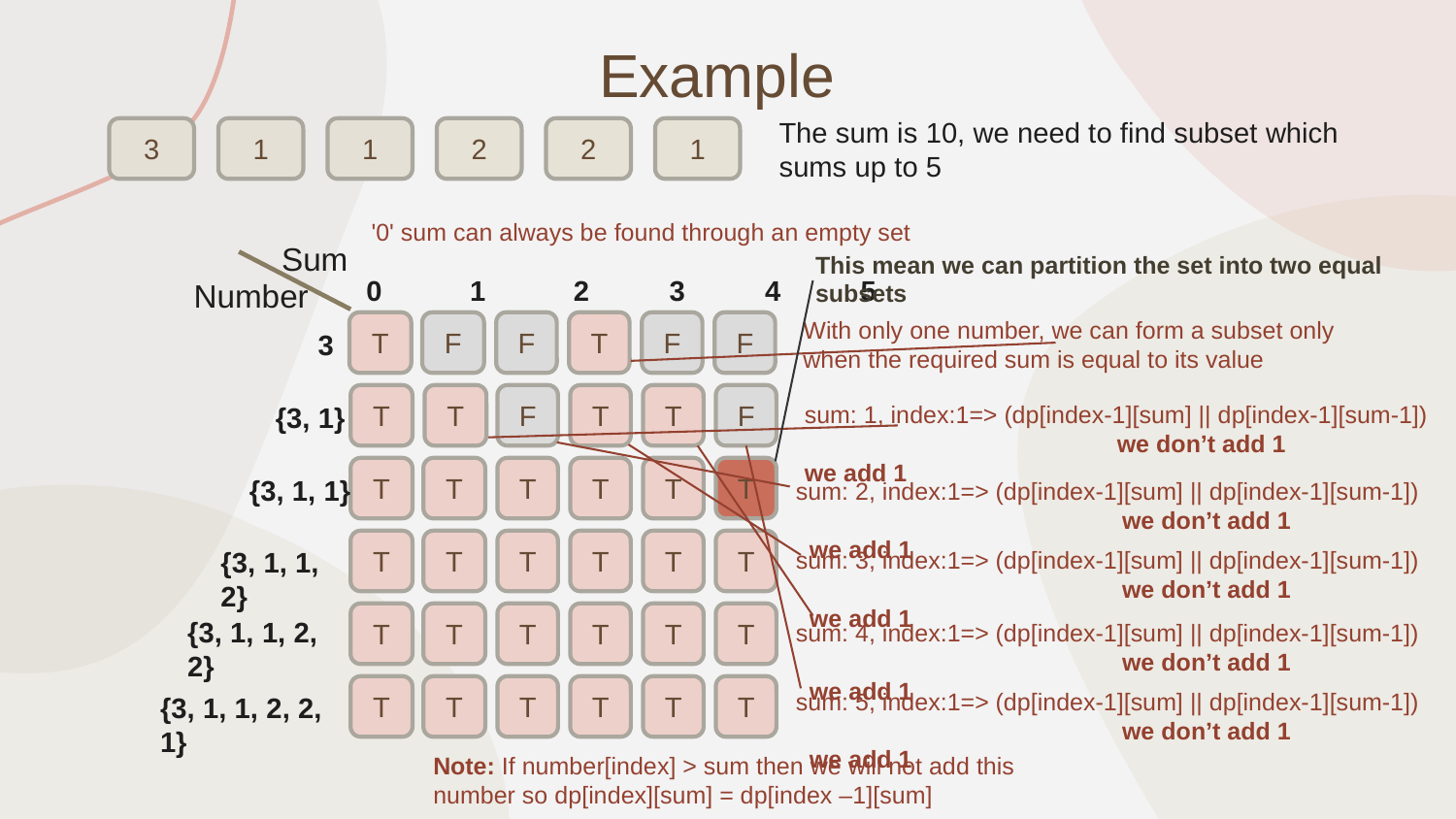

Example
The sum is 10, we need to find subset which sums up to 5
3
1
1
2
2
1
'0' sum can always be found through an empty set
# Sum
This mean we can partition the set into two equal subsets
Number
0           1           2          3          4          5
With only one number, we can form a subset only when the required sum is equal to its value
3
T
F
F
T
F
F
{3, 1}
T
T
F
T
T
F
sum: 1, index:1=> (dp[index-1][sum] || dp[index-1][sum-1])
                                              we don’t add 1                          we add 1
{3, 1, 1}
T
T
T
T
T
T
sum: 2, index:1=> (dp[index-1][sum] || dp[index-1][sum-1])
                                                we don’t add 1                          we add 1

{3, 1, 1, 2}
T
T
T
T
T
T
sum: 3, index:1=> (dp[index-1][sum] || dp[index-1][sum-1])
                                                we don’t add 1                          we add 1

{3, 1, 1, 2, 2}
T
T
T
T
T
T
sum: 4, index:1=> (dp[index-1][sum] || dp[index-1][sum-1])
                                                we don’t add 1                          we add 1

sum: 5, index:1=> (dp[index-1][sum] || dp[index-1][sum-1])
                                                we don’t add 1                          we add 1

{3, 1, 1, 2, 2, 1}
T
T
T
T
T
T
Note: If number[index] > sum then we will not add this number so dp[index][sum] = dp[index –1][sum]